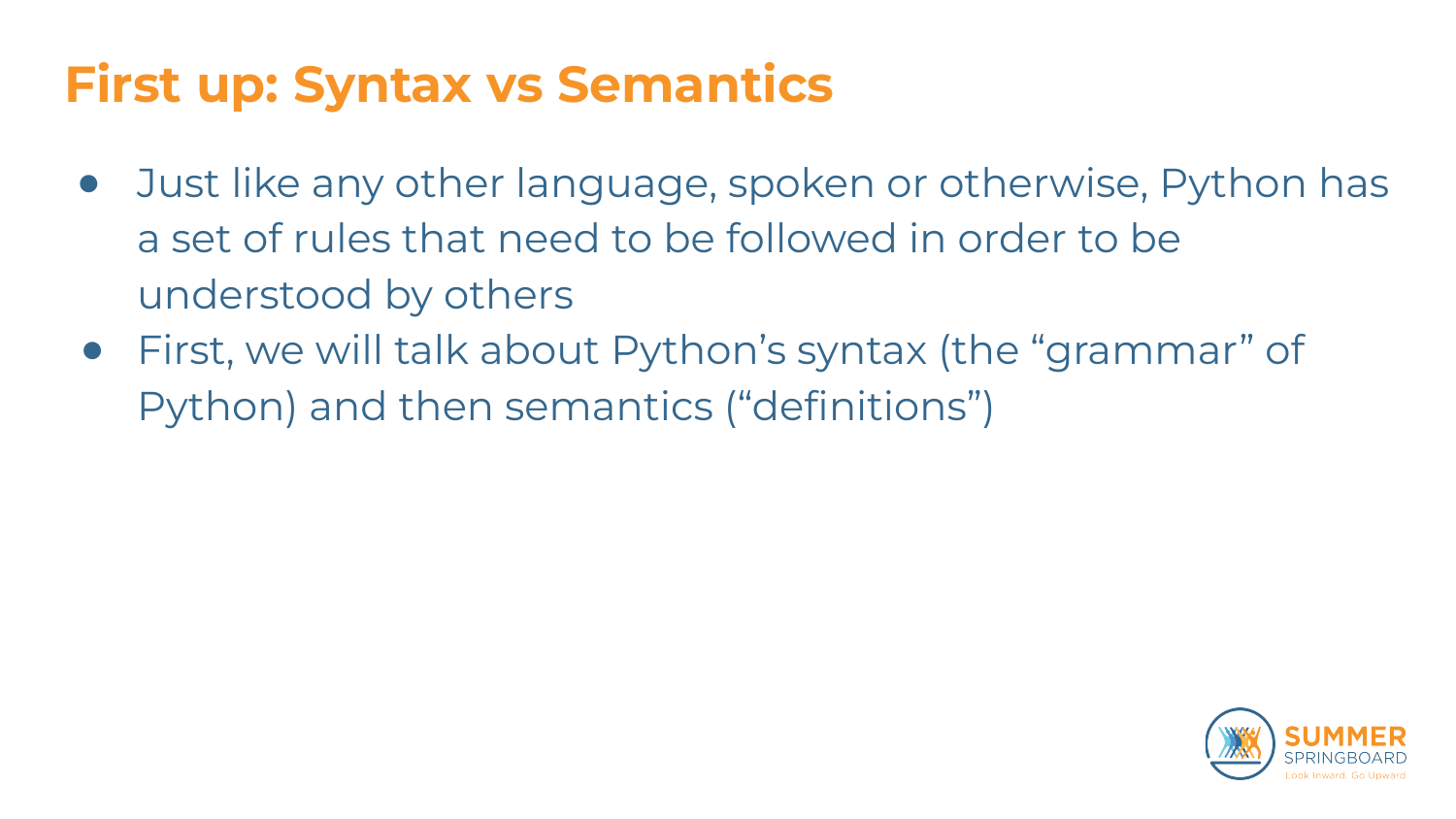

# First up: Syntax vs Semantics
Just like any other language, spoken or otherwise, Python has a set of rules that need to be followed in order to be understood by others
First, we will talk about Python’s syntax (the “grammar” of Python) and then semantics (“definitions”)